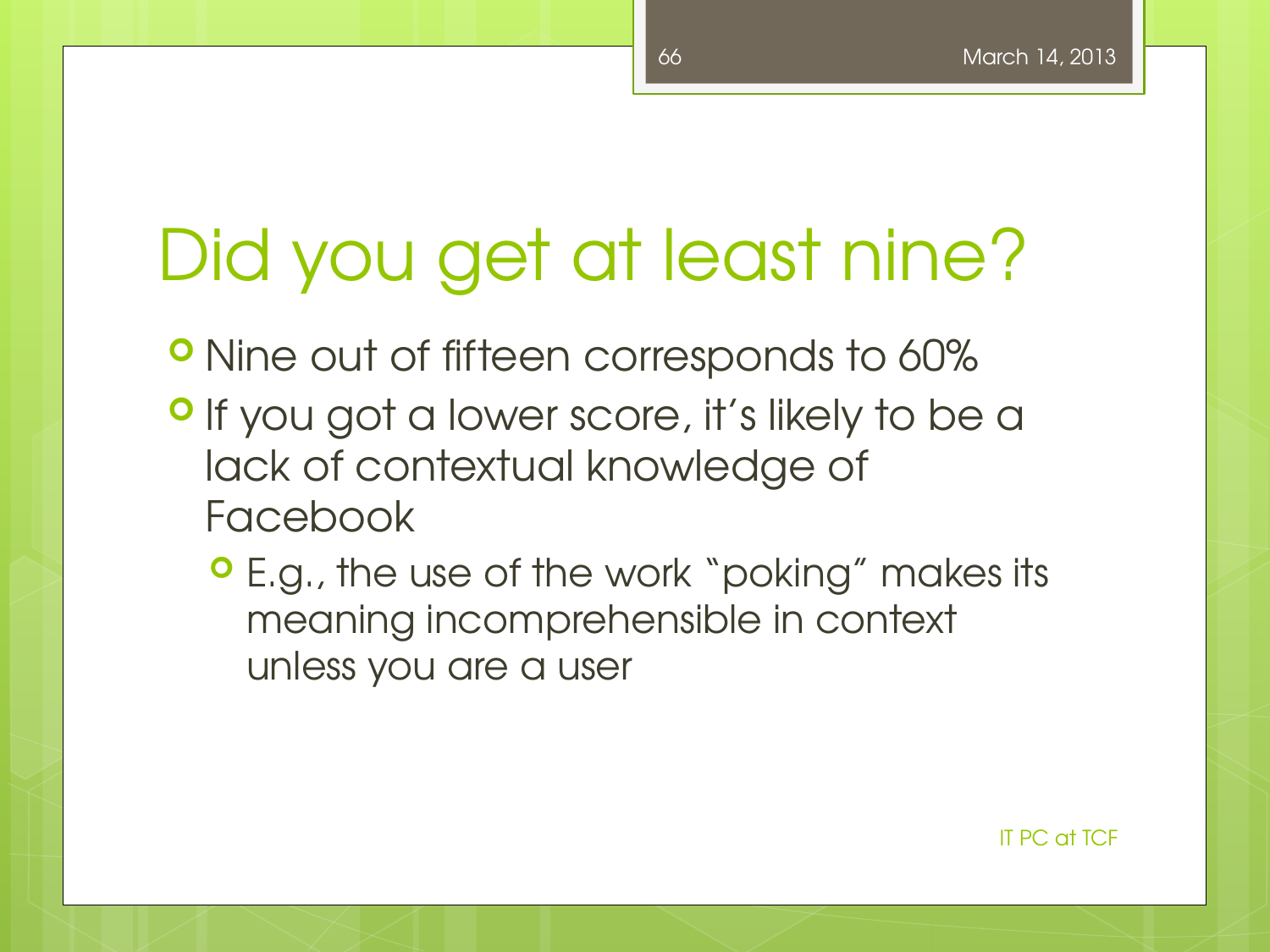

66
March 14, 2013
# Did you get at least nine?
Nine out of fifteen corresponds to 60%
If you got a lower score, it’s likely to be a lack of contextual knowledge of Facebook
E.g., the use of the work “poking” makes its meaning incomprehensible in context unless you are a user
IT PC at TCF